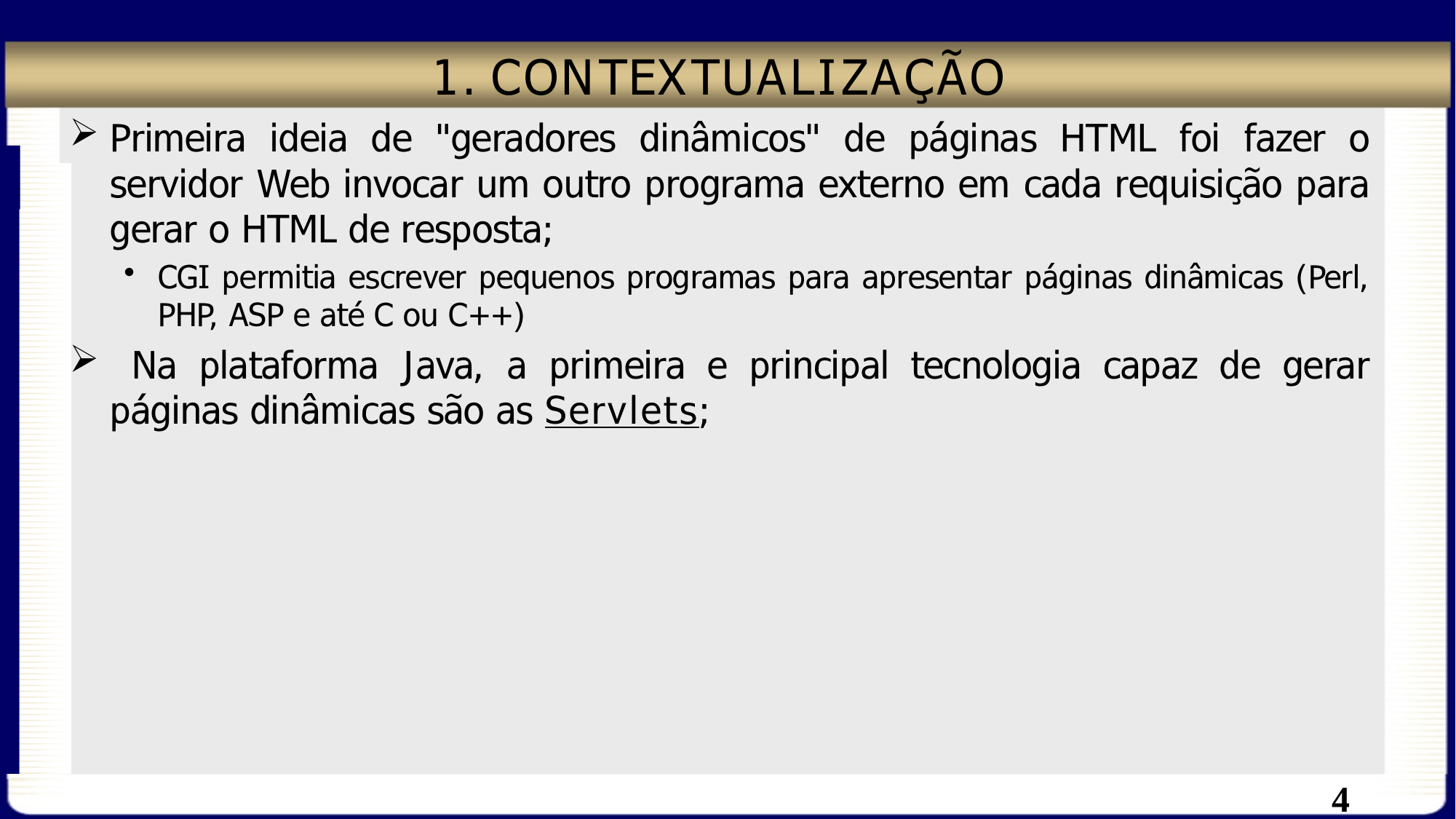

# 1. CONTEXTUALIZAÇÃO
Primeira ideia de "geradores dinâmicos" de páginas HTML foi fazer o servidor Web invocar um outro programa externo em cada requisição para gerar o HTML de resposta;
CGI permitia escrever pequenos programas para apresentar páginas dinâmicas (Perl, PHP, ASP e até C ou C++)
 Na plataforma Java, a primeira e principal tecnologia capaz de gerar páginas dinâmicas são as Servlets;

4